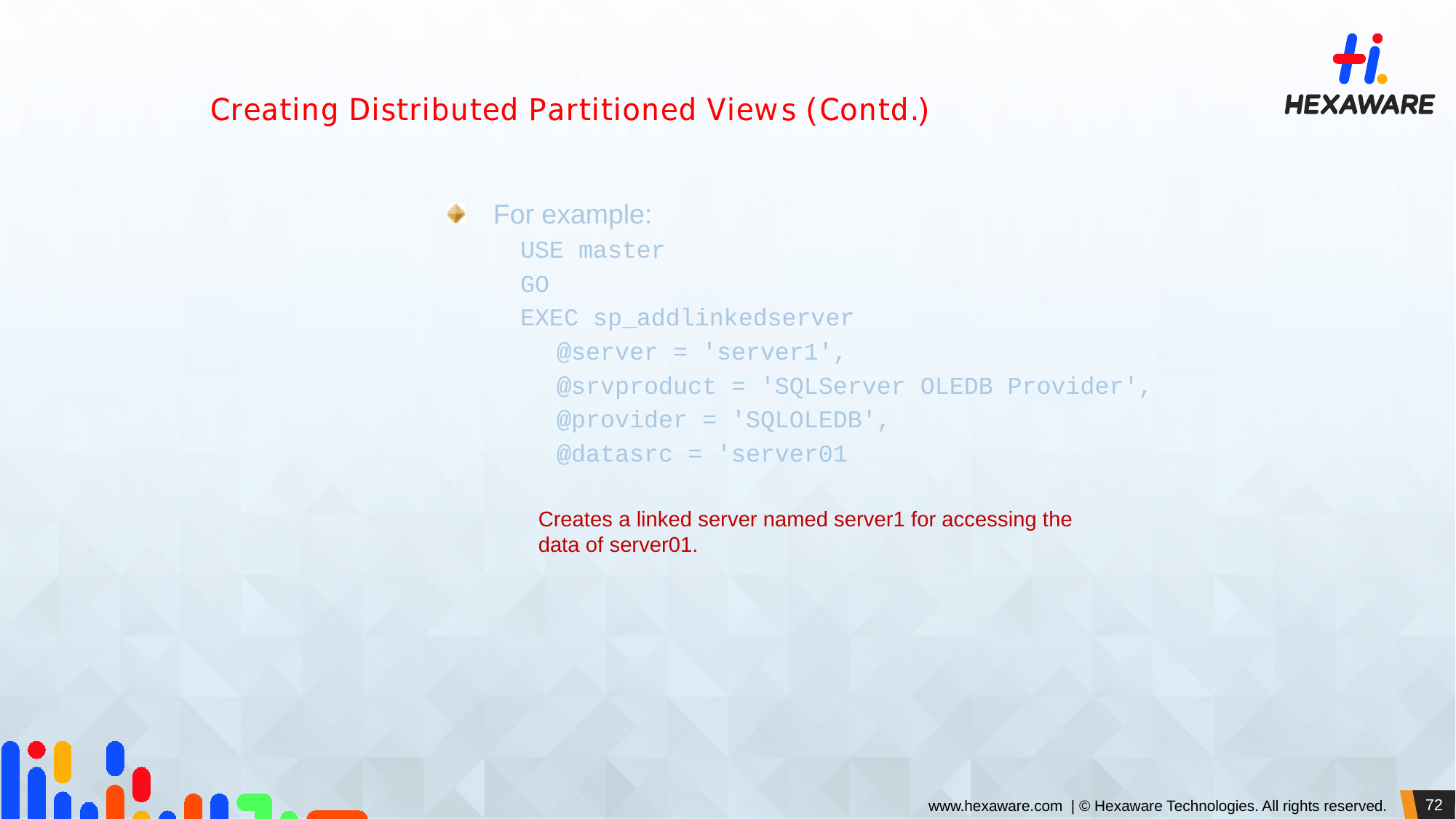

Creating Distributed Partitioned Views (Contd.)
For example:
USE master
GO
EXEC sp_addlinkedserver
	@server = 'server1',
	@srvproduct = 'SQLServer OLEDB Provider',
	@provider = 'SQLOLEDB',
	@datasrc = 'server01
Creates a linked server named server1 for accessing the data of server01.